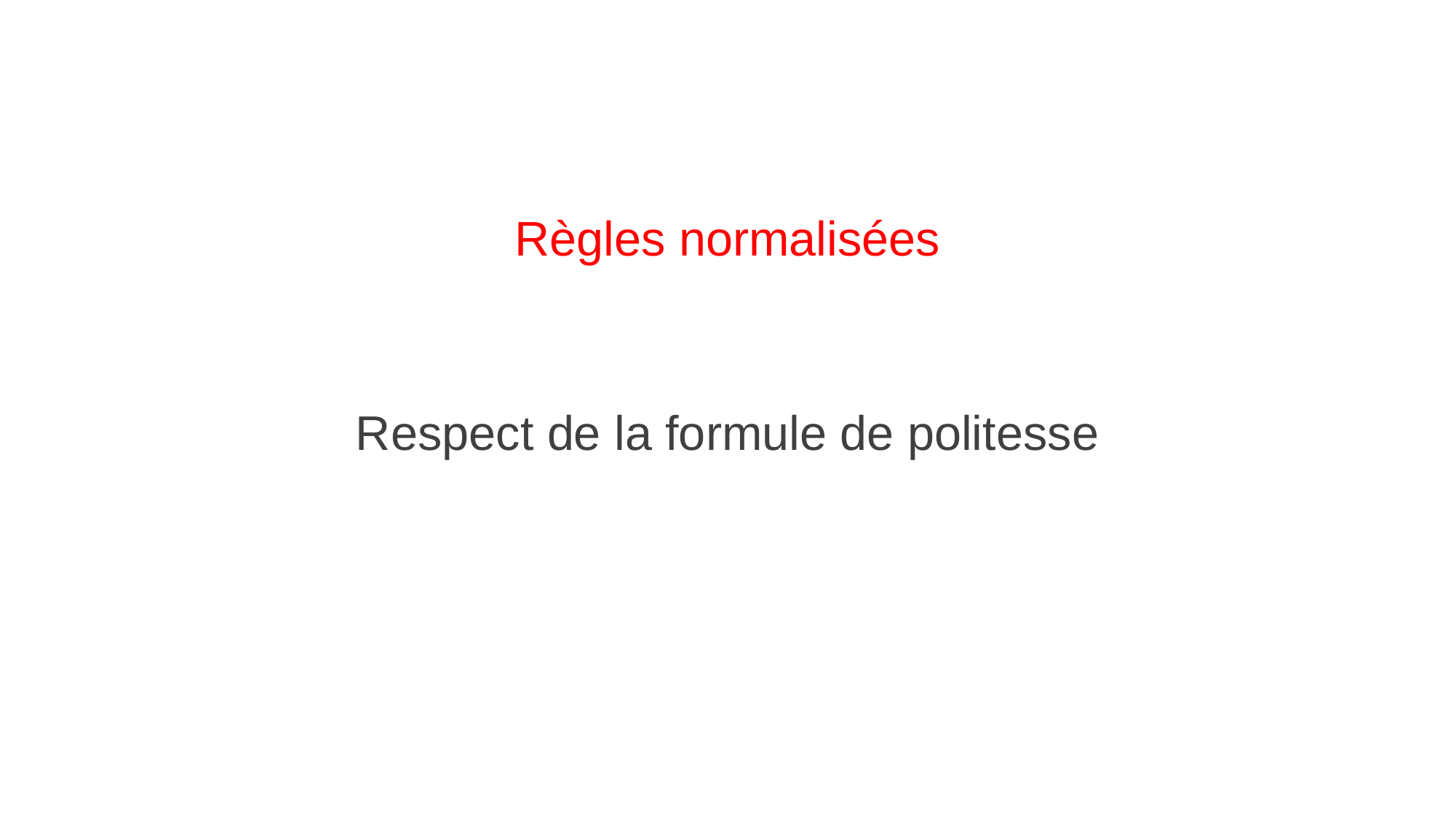

Règles normalisées

Respect de la formule de politesse